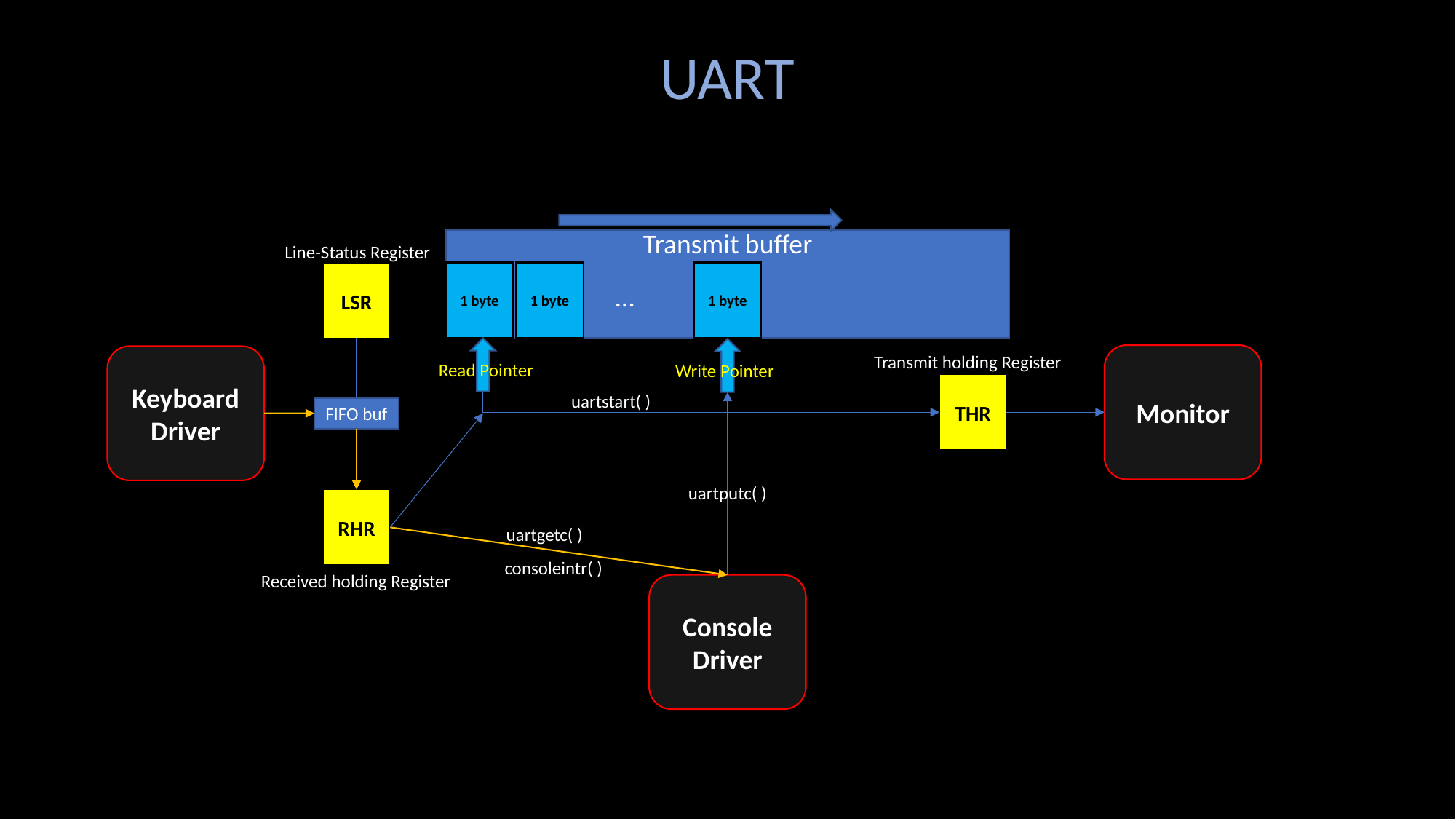

UART

Transmit buffer

Line-Status Register
1 byte
1 byte
1 byte
LSR
…

Monitor
Transmit holding Register
Keyboard Driver
Read Pointer
Write Pointer
THR
uartstart( )
FIFO buf
uartputc( )
RHR
uartgetc( )
consoleintr( )
Received holding Register
Console Driver